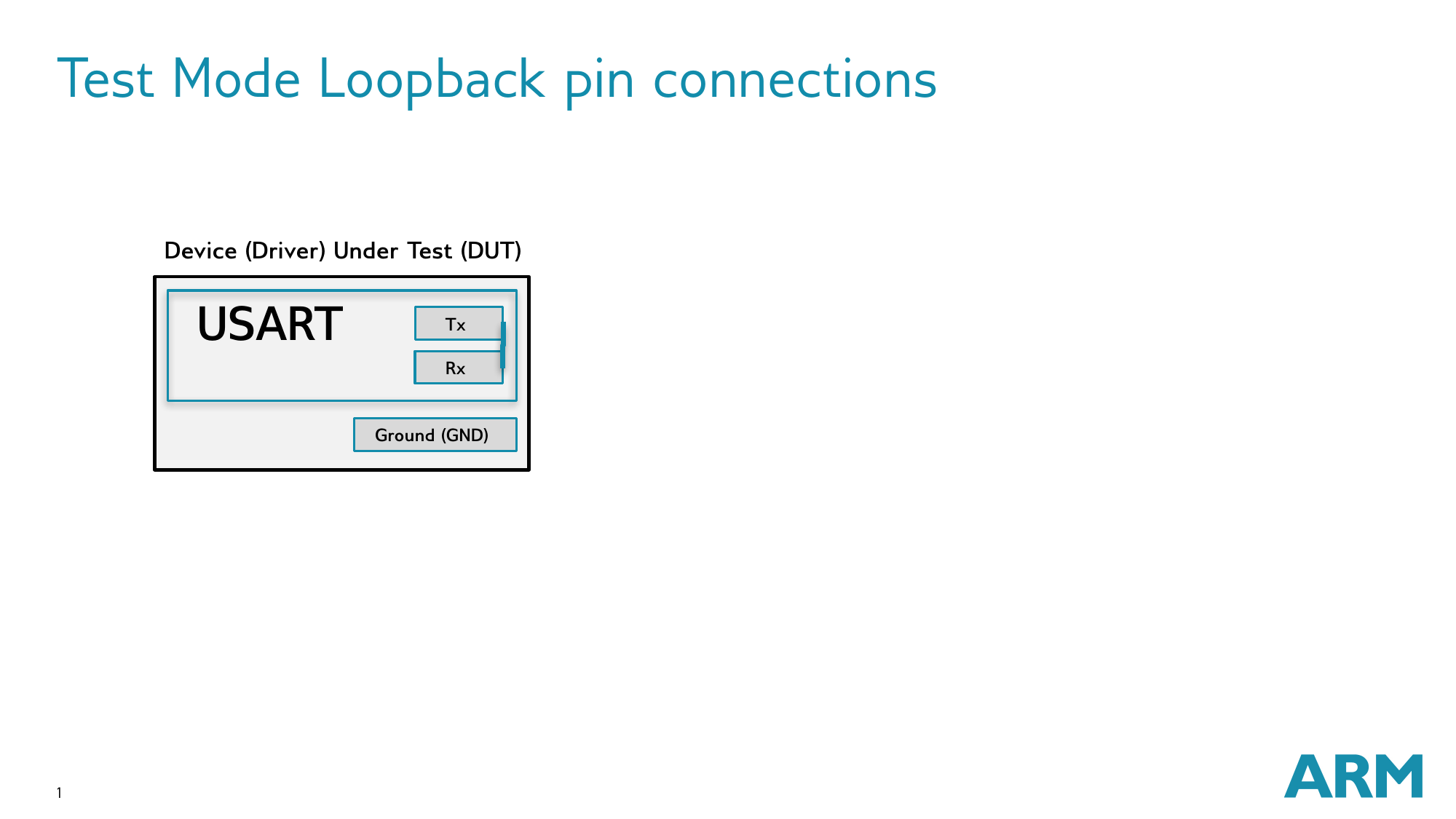

# Test Mode Loopback pin connections
Device (Driver) Under Test (DUT)

USART
Tx
Rx
Ground (GND)